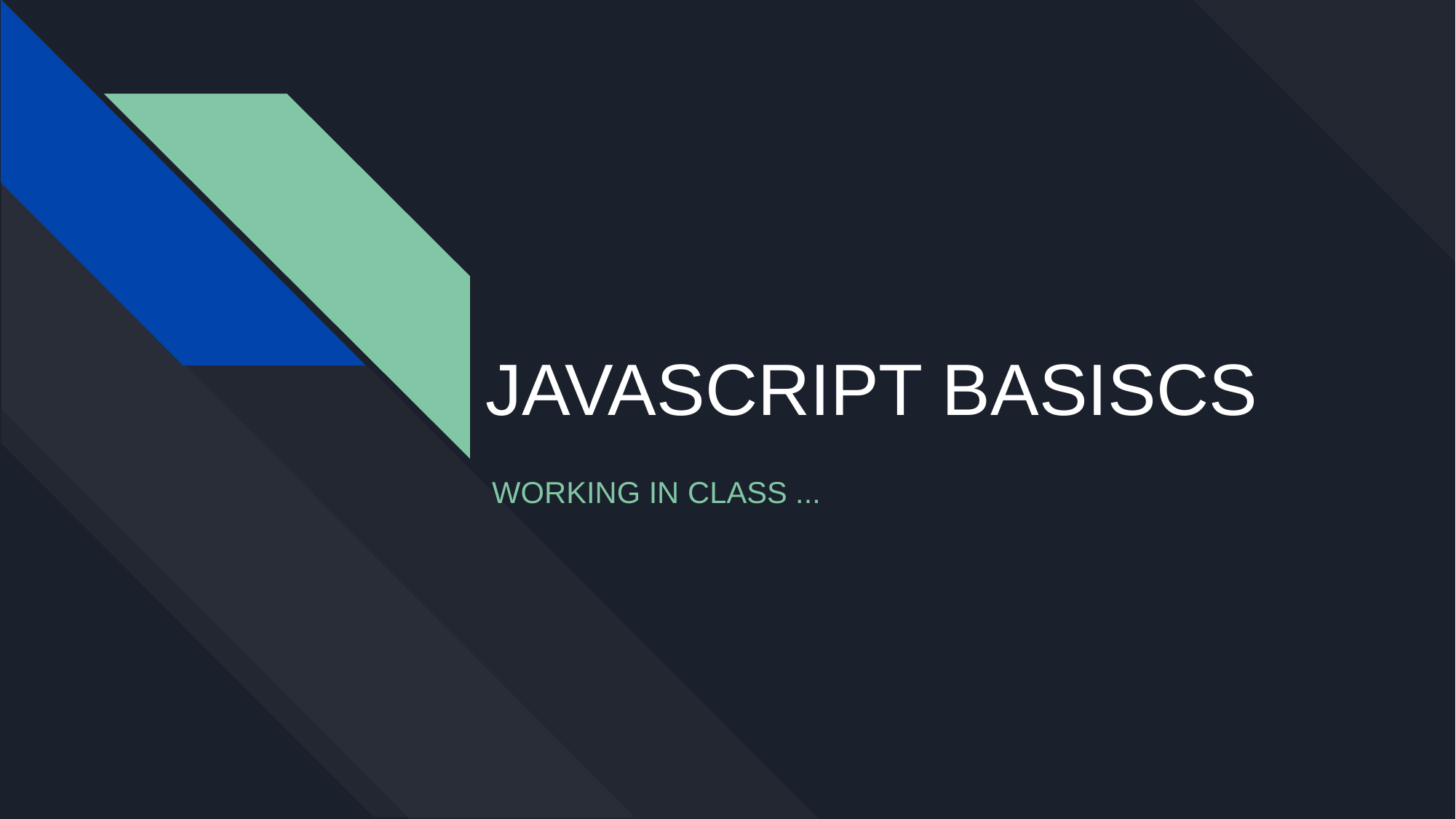

# JAVASCRIPT BASISCS
WORKING IN CLASS ...